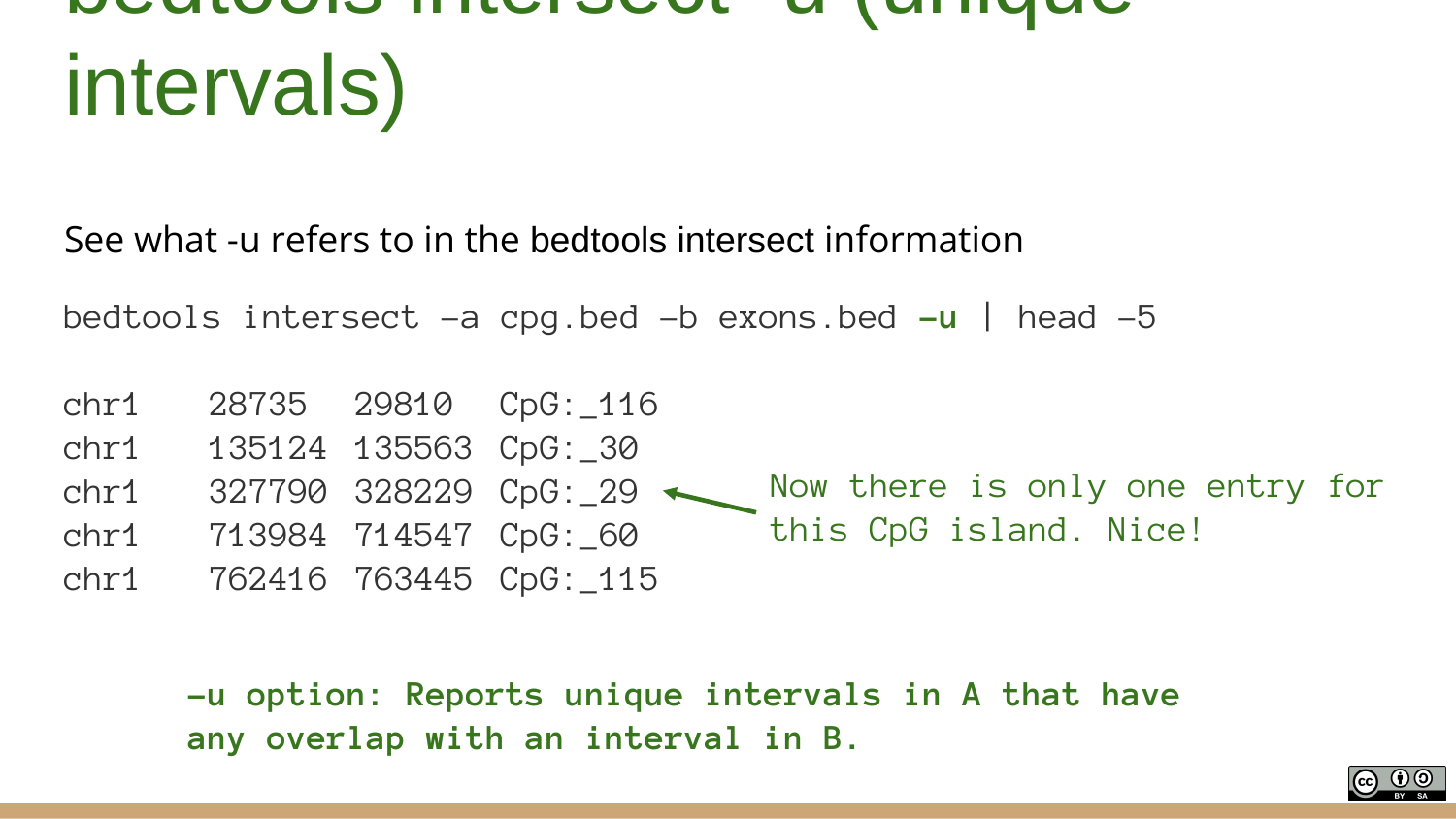

# bedtools intersect -u (unique intervals)
See what -u refers to in the bedtools intersect information
bedtools intersect -a cpg.bed -b exons.bed -u | head -5

chr1	28735	29810	CpG:_116
chr1	135124	135563	CpG:_30
chr1	327790	328229	CpG:_29
chr1	713984	714547	CpG:_60
chr1	762416	763445	CpG:_115

Now there is only one entry for this CpG island. Nice!
-u option: Reports unique intervals in A that have any overlap with an interval in B.